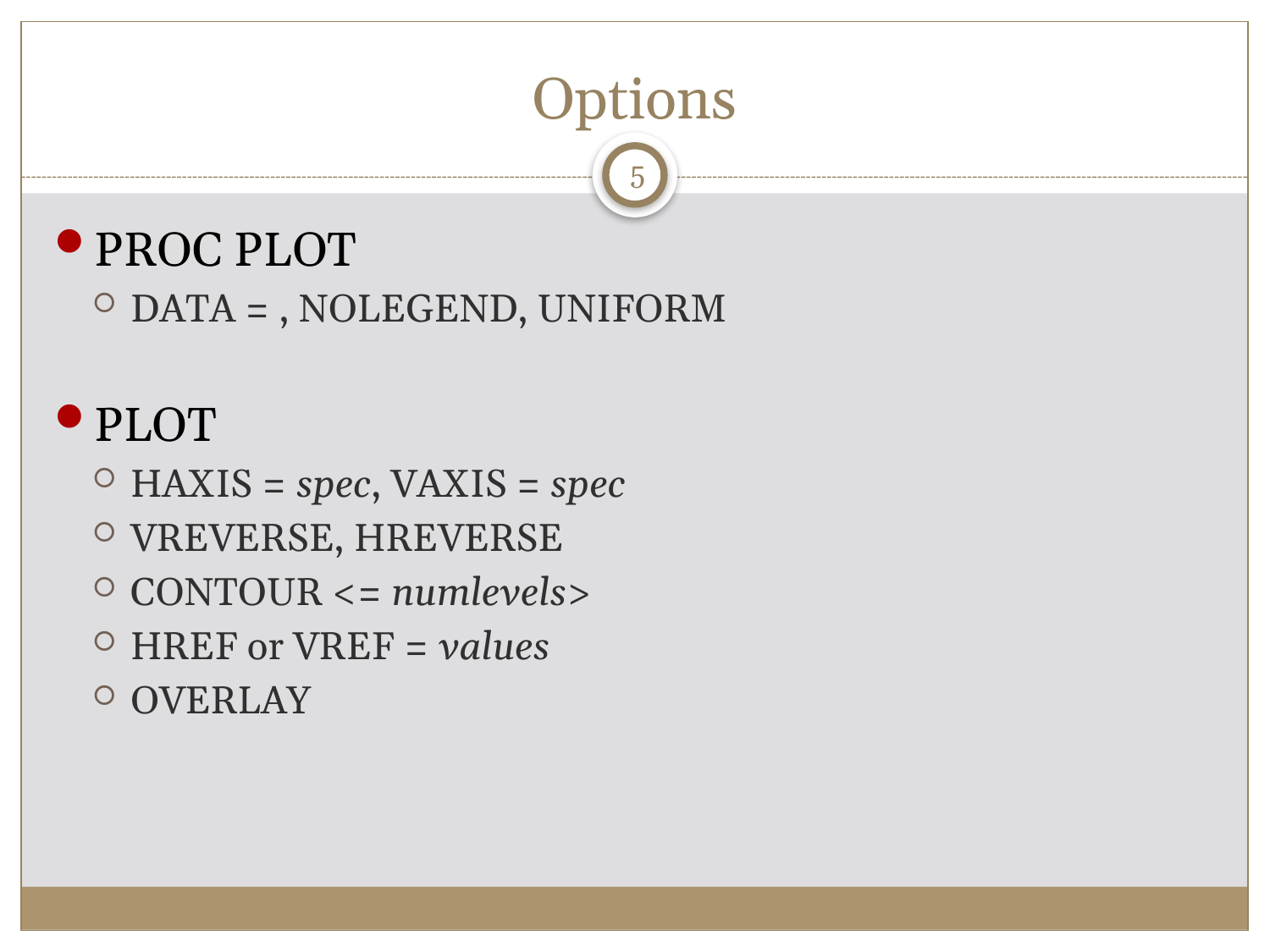

# Options
5
PROC PLOT
DATA = , NOLEGEND, UNIFORM

PLOT
HAXIS = spec, VAXIS = spec
VREVERSE, HREVERSE
CONTOUR <= numlevels>
HREF or VREF = values
OVERLAY